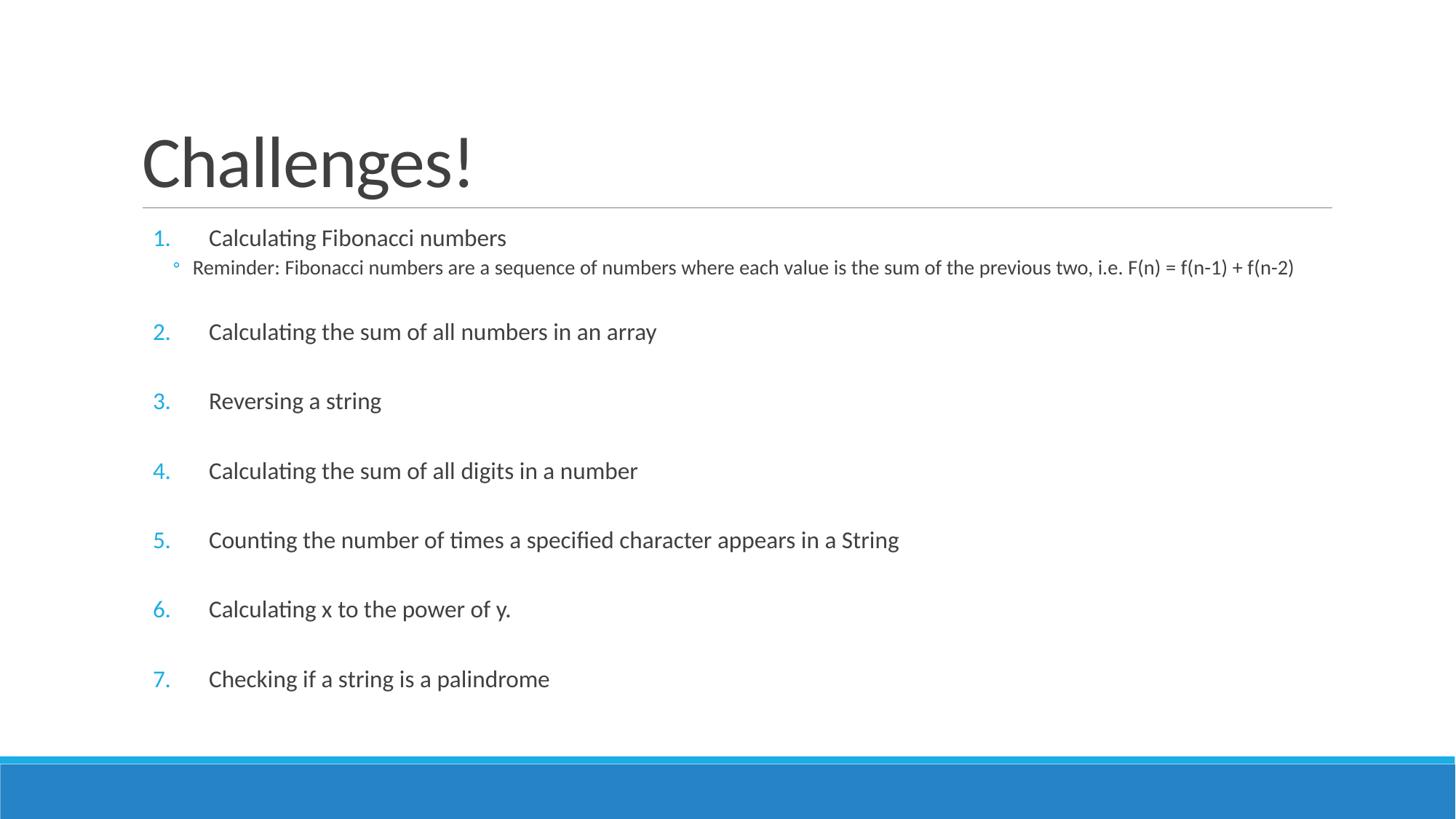

# Challenges!
Calculating Fibonacci numbers
Reminder: Fibonacci numbers are a sequence of numbers where each value is the sum of the previous two, i.e. F(n) = f(n-1) + f(n-2)

Calculating the sum of all numbers in an array

Reversing a string

Calculating the sum of all digits in a number

Counting the number of times a specified character appears in a String

Calculating x to the power of y.

Checking if a string is a palindrome